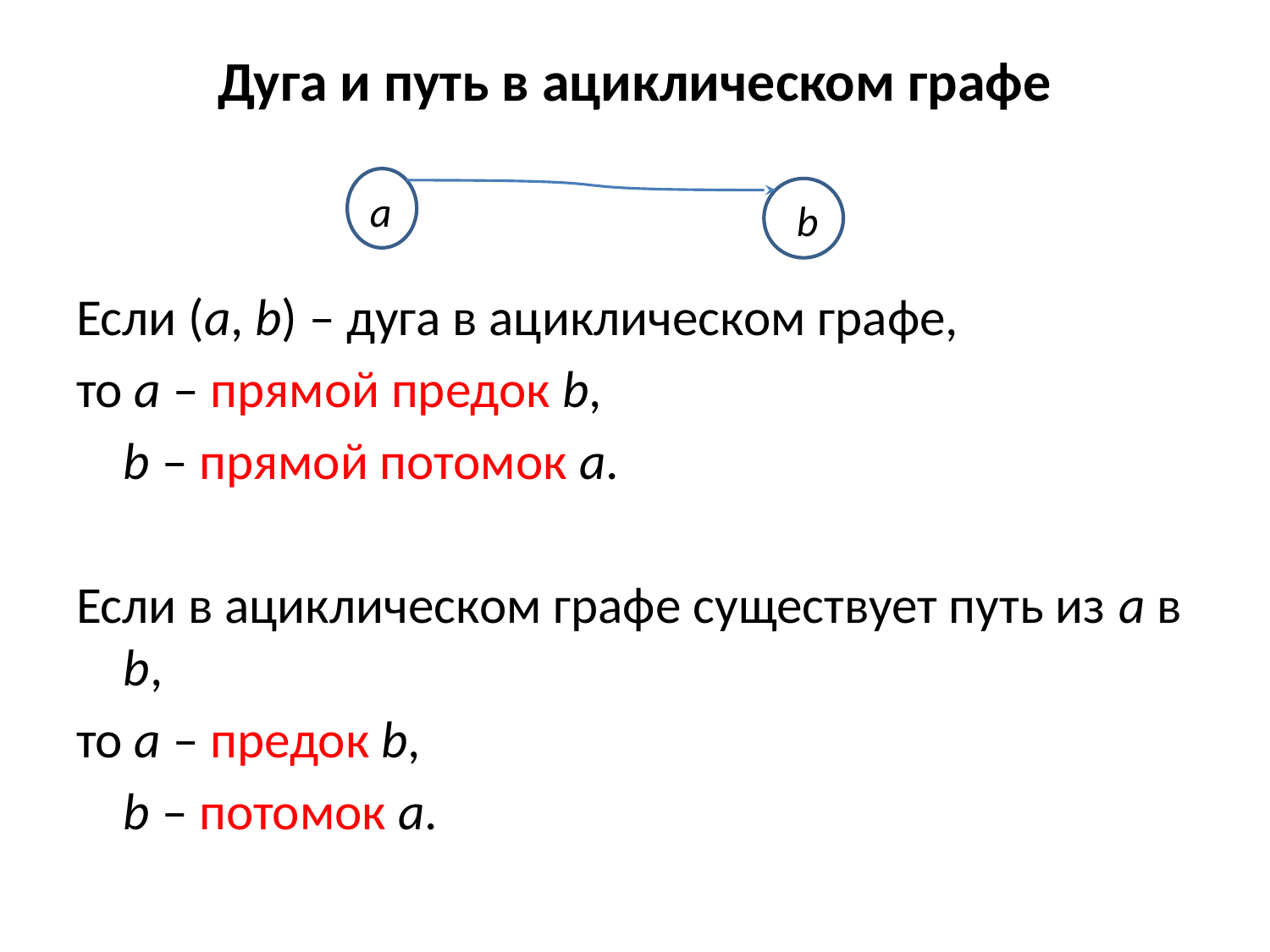

# Дуга и путь в ациклическом графе

a

b
Если (a, b) – дуга в ациклическом графе,
то a – прямой предок b,
	b – прямой потомок a.

Если в ациклическом графе существует путь из a в b,
то a – предок b,
	b – потомок a.